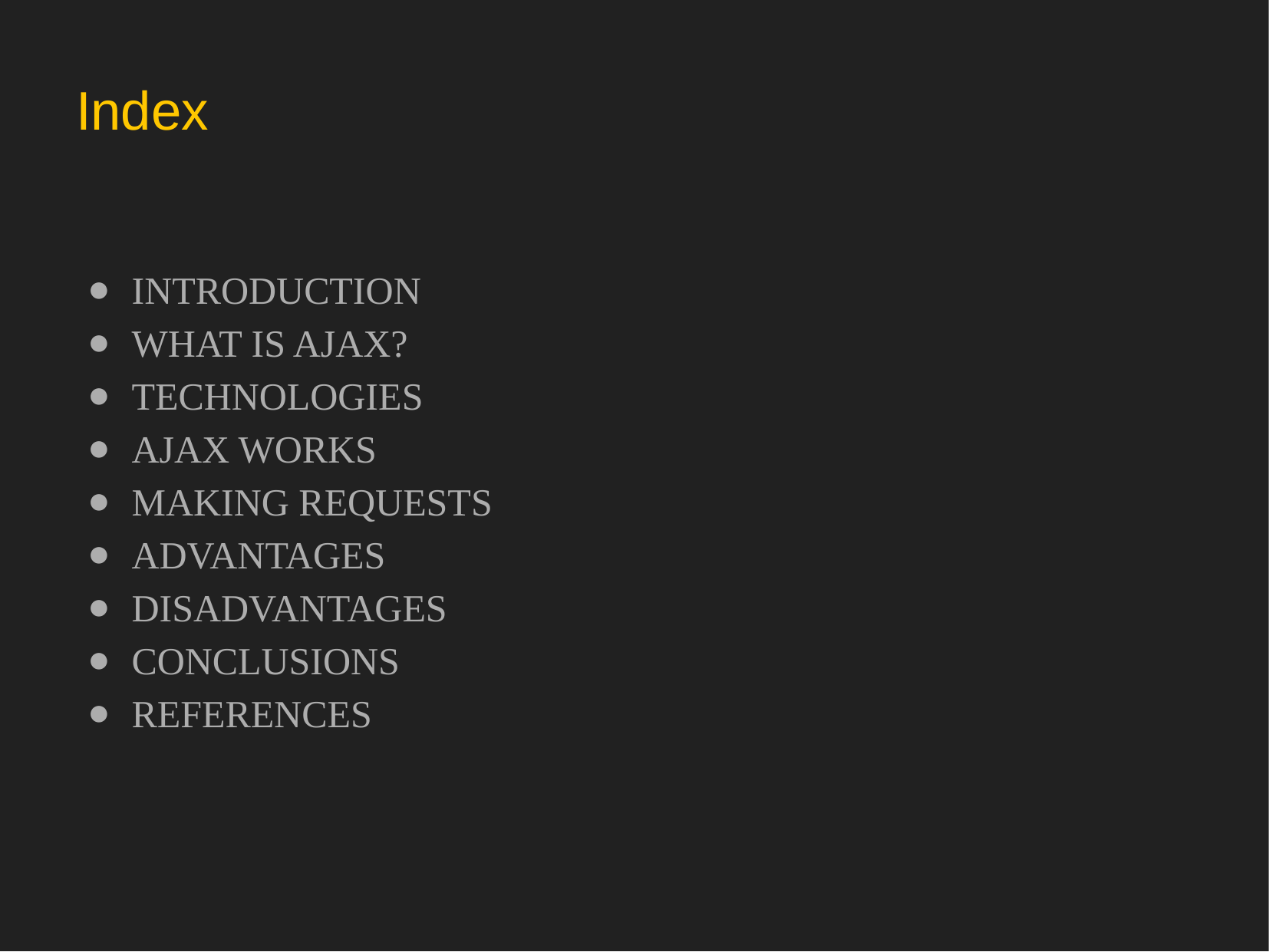

# Index
INTRODUCTION
WHAT IS AJAX?
TECHNOLOGIES
AJAX WORKS
MAKING REQUESTS
ADVANTAGES
DISADVANTAGES
CONCLUSIONS
REFERENCES